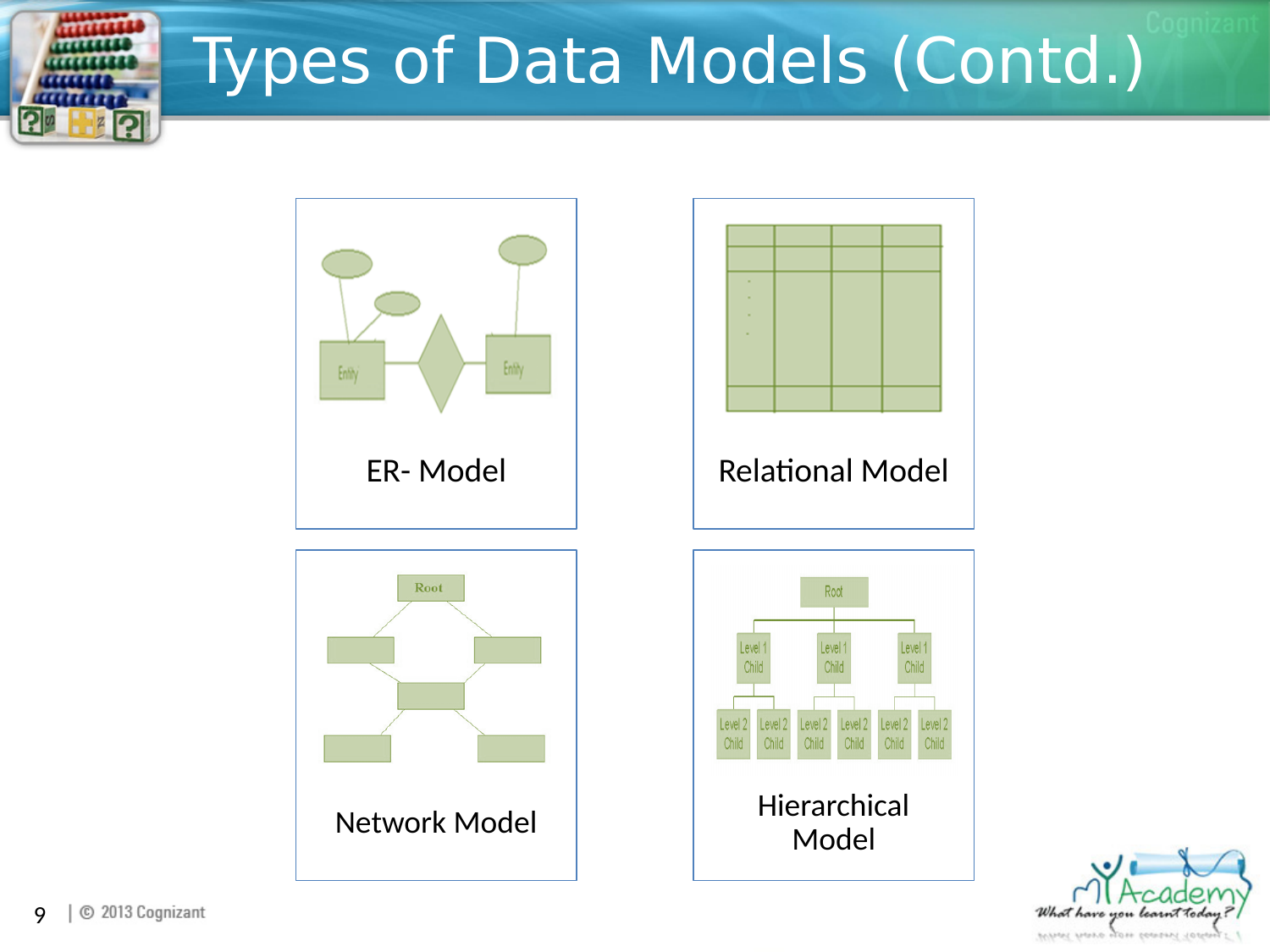

# Types of Data Models (Contd.)
ER- Model
Relational Model

Network Model
Hierarchical Model
9